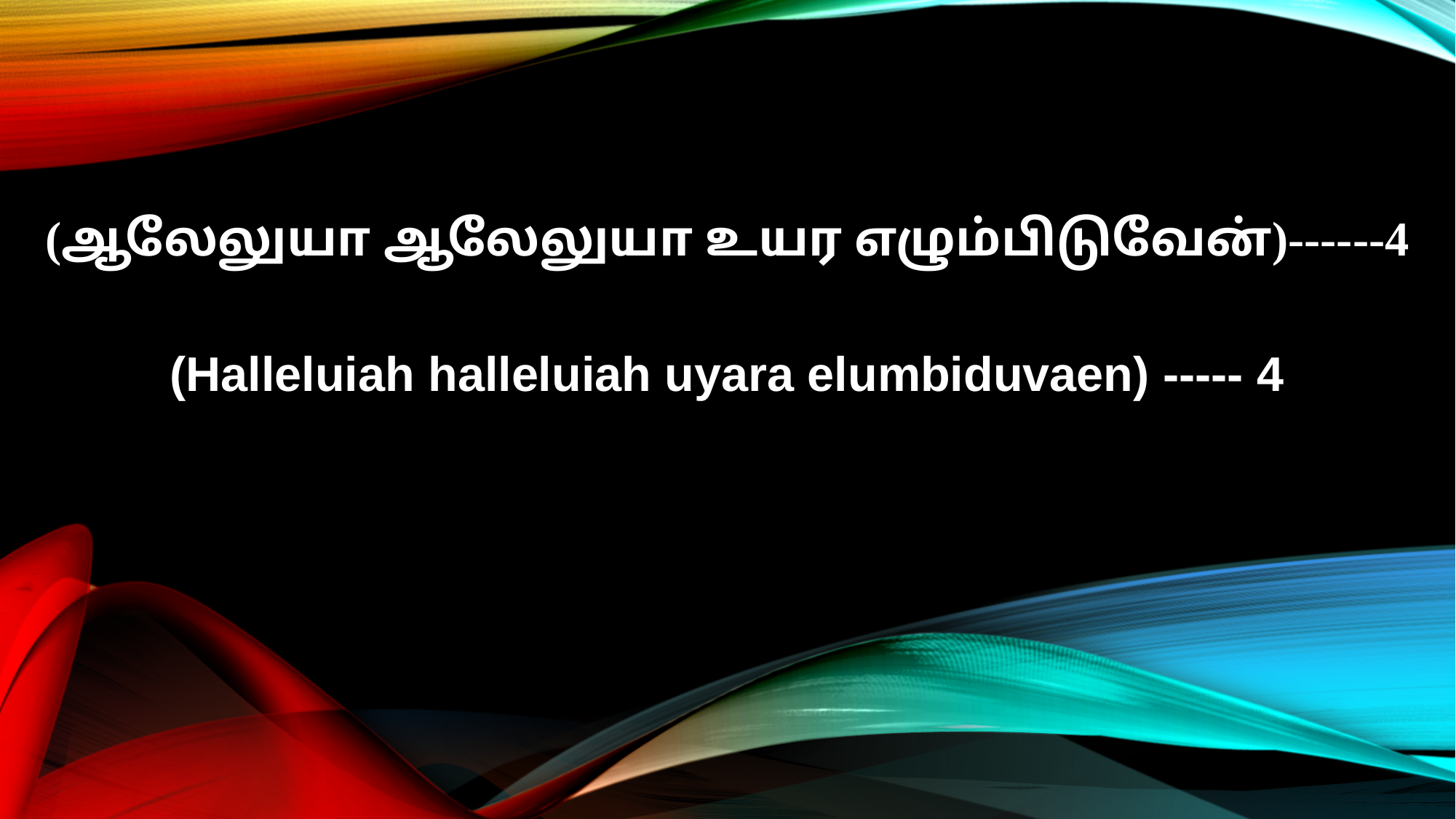

(ஆலேலுயா ஆலேலுயா உயர எழும்பிடுவேன்)------4

(Halleluiah halleluiah uyara elumbiduvaen) ----- 4